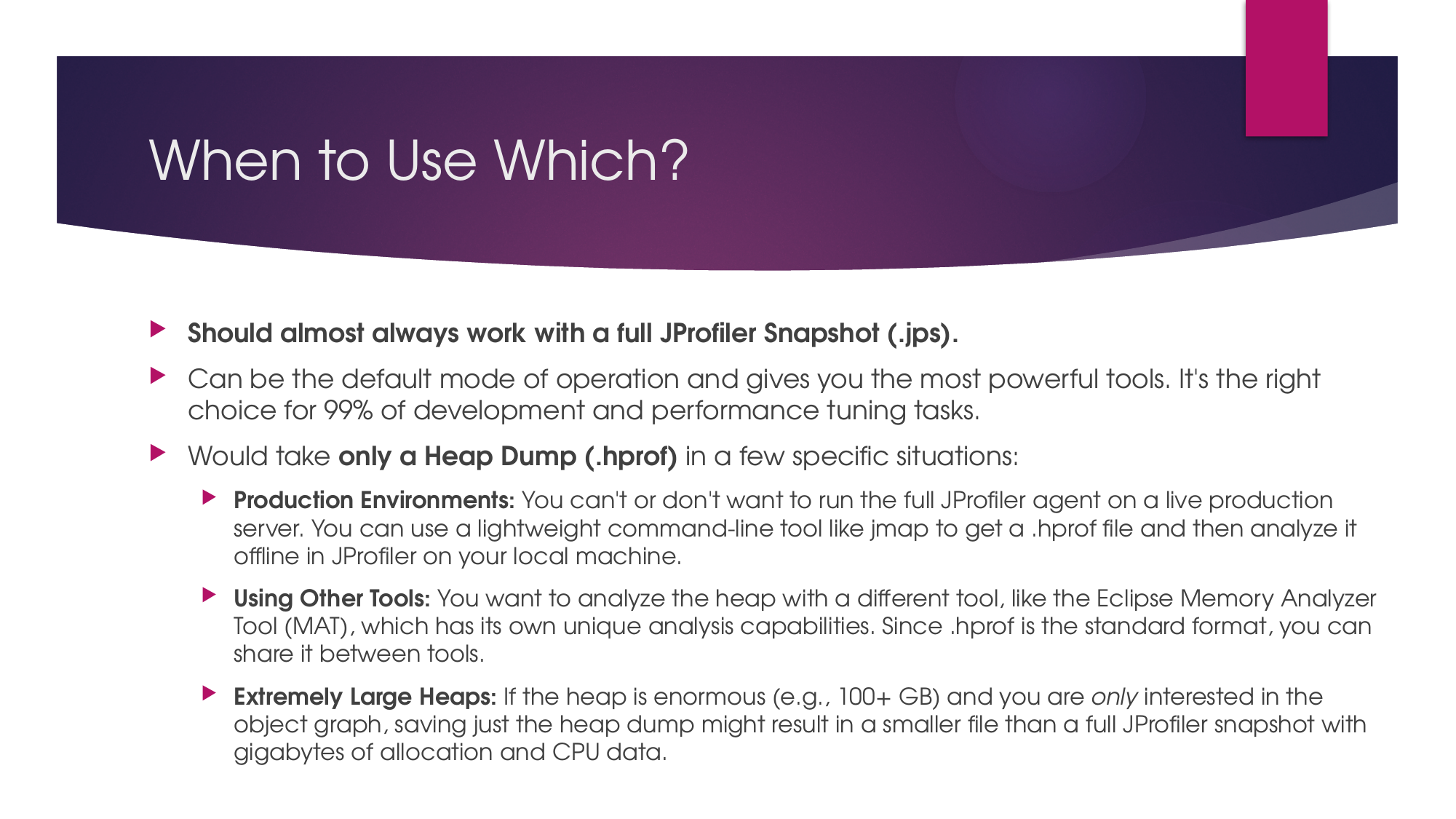

# When to Use Which?
Should almost always work with a full JProfiler Snapshot (.jps).
Can be the default mode of operation and gives you the most powerful tools. It's the right choice for 99% of development and performance tuning tasks.
Would take only a Heap Dump (.hprof) in a few specific situations:
Production Environments: You can't or don't want to run the full JProfiler agent on a live production server. You can use a lightweight command-line tool like jmap to get a .hprof file and then analyze it offline in JProfiler on your local machine.
Using Other Tools: You want to analyze the heap with a different tool, like the Eclipse Memory Analyzer Tool (MAT), which has its own unique analysis capabilities. Since .hprof is the standard format, you can share it between tools.
Extremely Large Heaps: If the heap is enormous (e.g., 100+ GB) and you are only interested in the object graph, saving just the heap dump might result in a smaller file than a full JProfiler snapshot with gigabytes of allocation and CPU data.